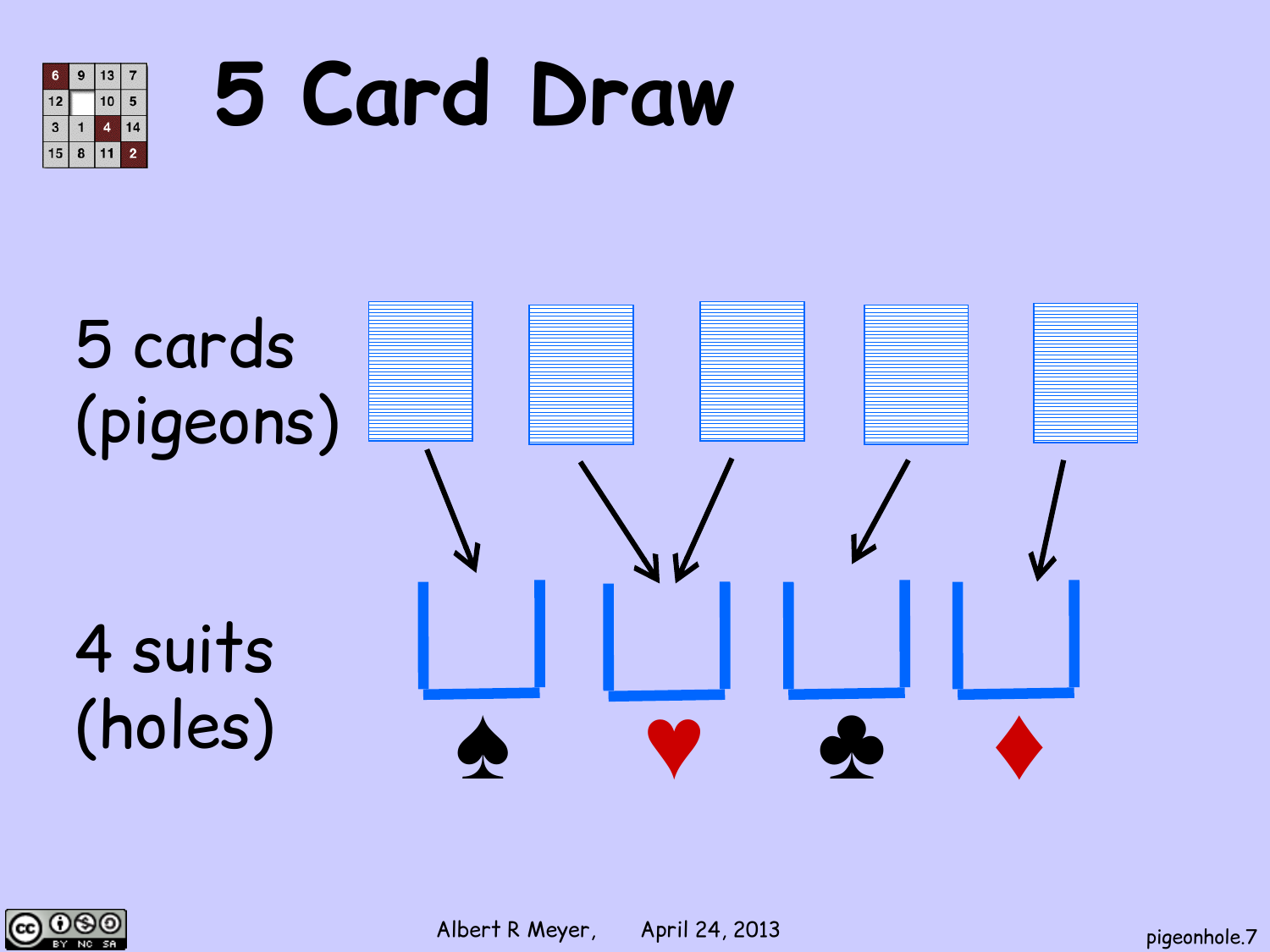

# 5 Card Draw
5 cards
(pigeons)

4 suits
(holes)

♠     ♥       ♣    ♦
pigeonhole.7